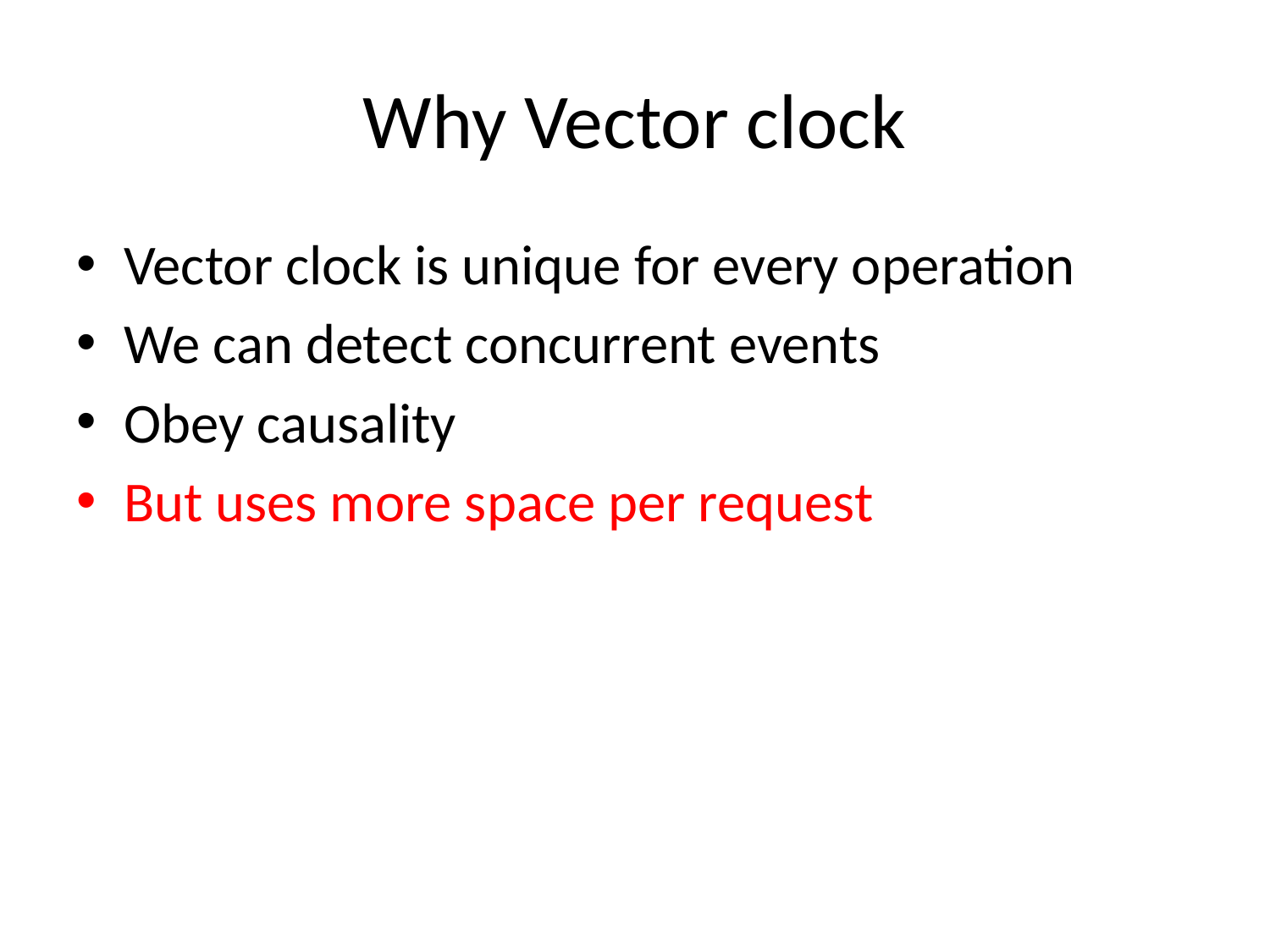

# Why Vector clock
Vector clock is unique for every operation
We can detect concurrent events
Obey causality
But uses more space per request